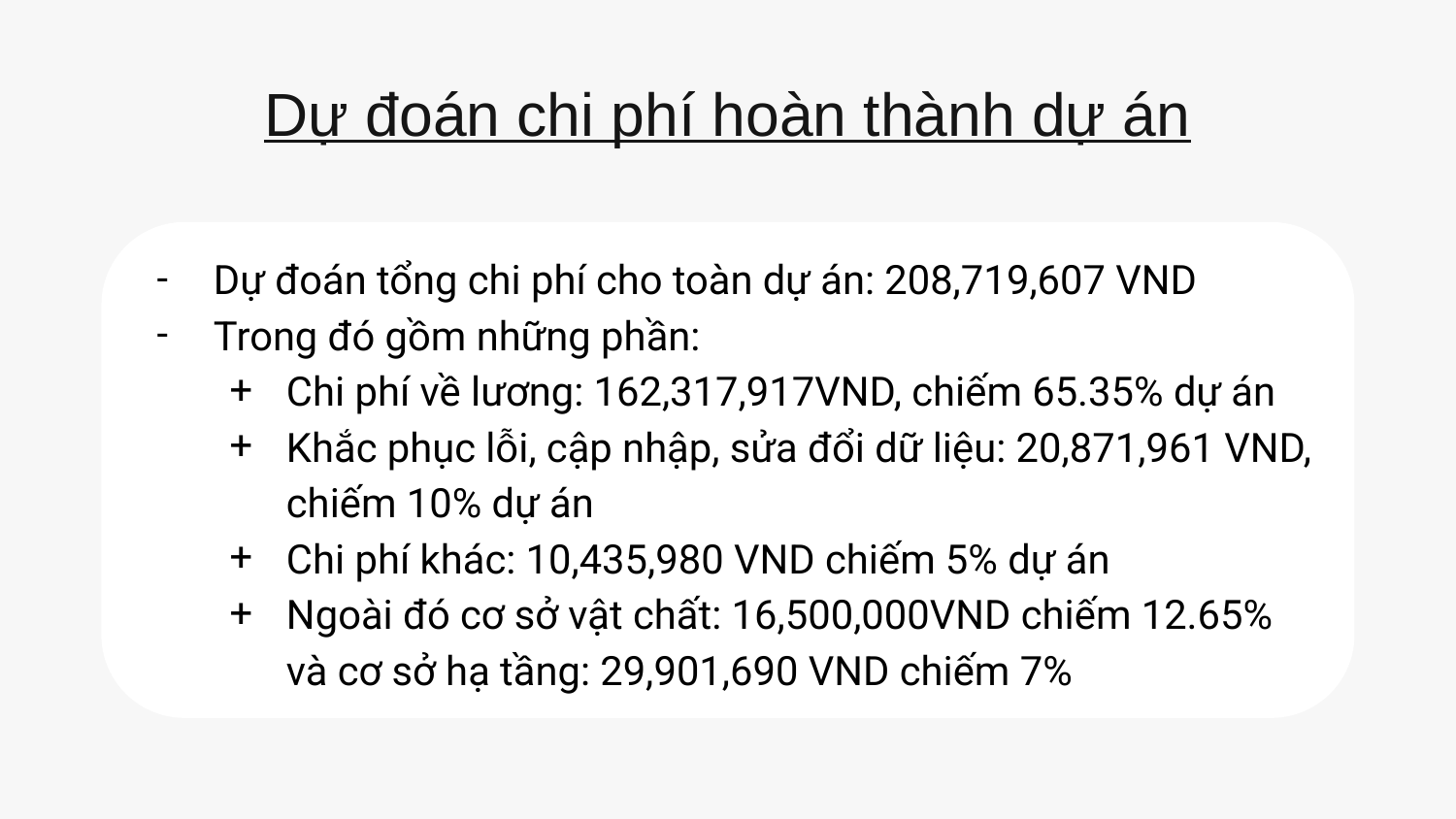

# Dự đoán chi phí hoàn thành dự án
Dự đoán tổng chi phí cho toàn dự án: 208,719,607 VND
Trong đó gồm những phần:
Chi phí về lương: 162,317,917VND, chiếm 65.35% dự án
Khắc phục lỗi, cập nhập, sửa đổi dữ liệu: 20,871,961 VND, chiếm 10% dự án
Chi phí khác: 10,435,980 VND chiếm 5% dự án
Ngoài đó cơ sở vật chất: 16,500,000VND chiếm 12.65% và cơ sở hạ tầng: 29,901,690 VND chiếm 7%